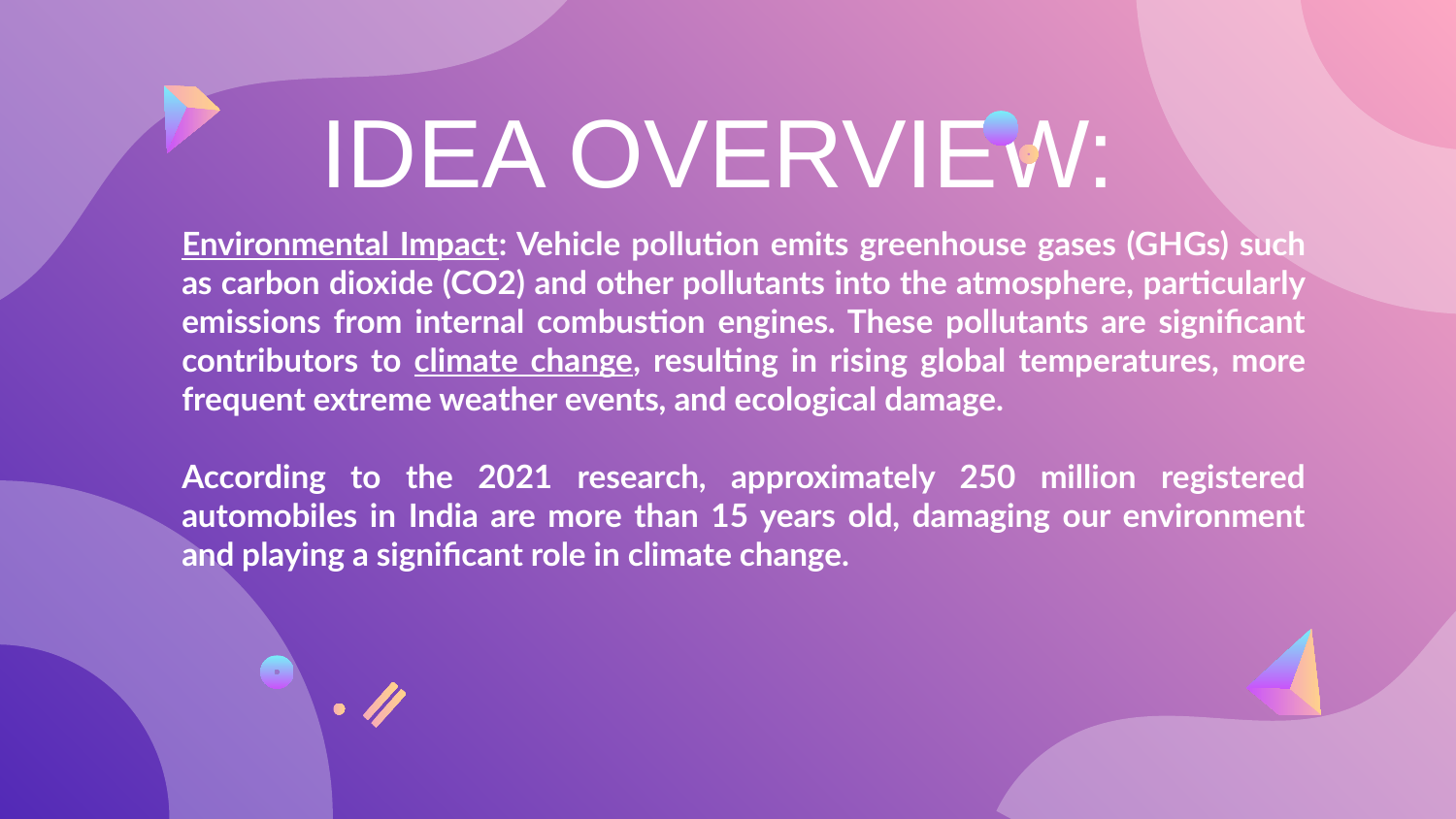

# IDEA OVERVIEW:

Environmental Impact: Vehicle pollution emits greenhouse gases (GHGs) such as carbon dioxide (CO2) and other pollutants into the atmosphere, particularly emissions from internal combustion engines. These pollutants are significant contributors to climate change, resulting in rising global temperatures, more frequent extreme weather events, and ecological damage.

According to the 2021 research, approximately 250 million registered automobiles in India are more than 15 years old, damaging our environment and playing a significant role in climate change.